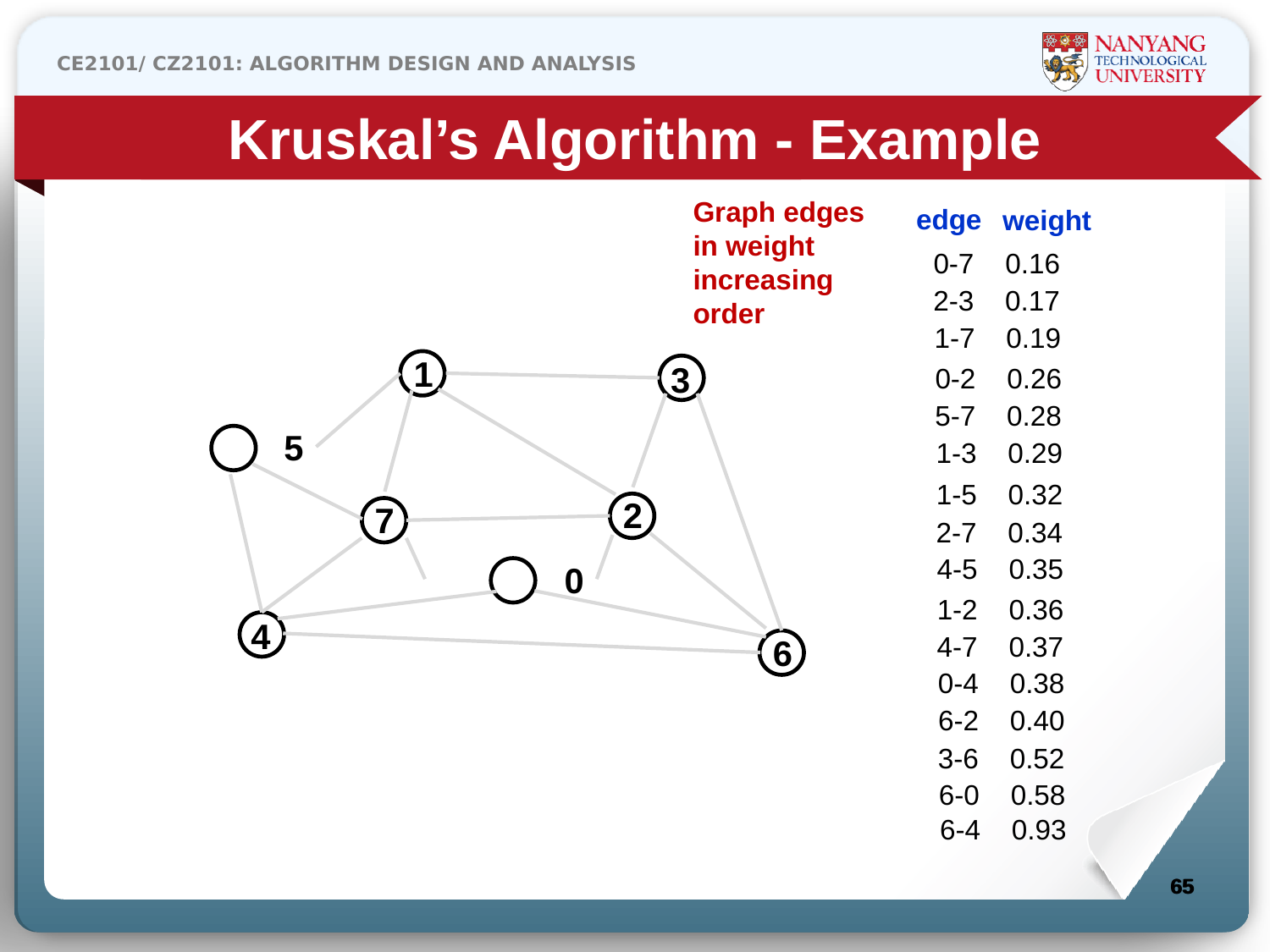

Kruskal’s Algorithm - Example
Graph edges in weight increasing order
edge
weight
0-7    0.16
2-3    0.17
1-7    0.19
1

3

0-2    0.26
5-7    0.28
	5

1-3    0.29
1-5    0.32
2

7

2-7    0.34
4-5    0.35
	0

1-2    0.36
4

4-7    0.37
6

0-4    0.38
6-2    0.40
3-6    0.52
6-0    0.58
6-4    0.93
65